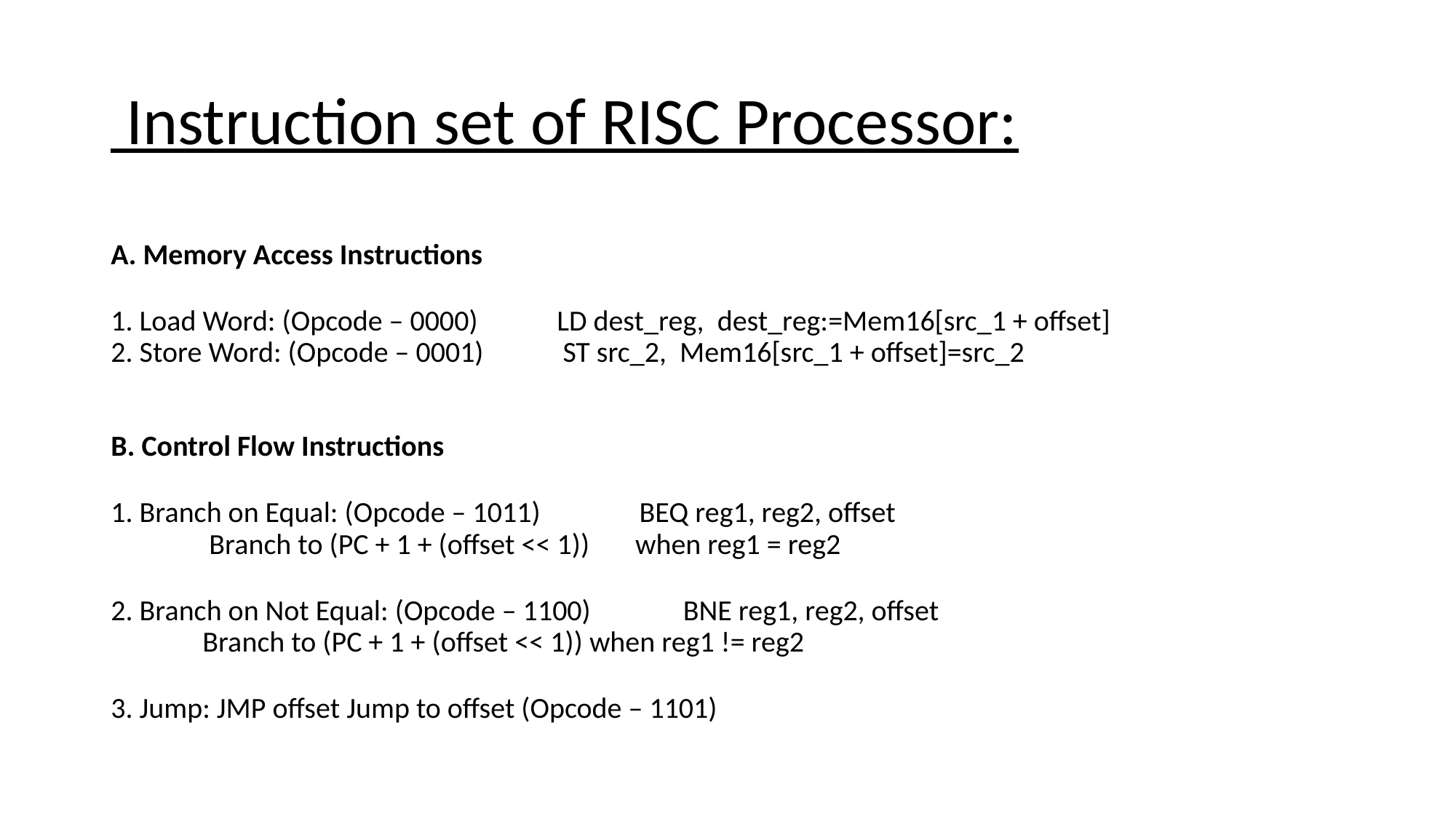

# Instruction set of RISC Processor:

A. Memory Access Instructions
1. Load Word: (Opcode – 0000)            LD dest_reg,  dest_reg:=Mem16[src_1 + offset]
2. Store Word: (Opcode – 0001)            ST src_2,  Mem16[src_1 + offset]=src_2
B. Control Flow Instructions
1. Branch on Equal: (Opcode – 1011)               BEQ reg1, reg2, offset
               Branch to (PC + 1 + (offset << 1))       when reg1 = reg2
2. Branch on Not Equal: (Opcode – 1100)              BNE reg1, reg2, offset
              Branch to (PC + 1 + (offset << 1)) when reg1 != reg2
3. Jump: JMP offset Jump to offset (Opcode – 1101)